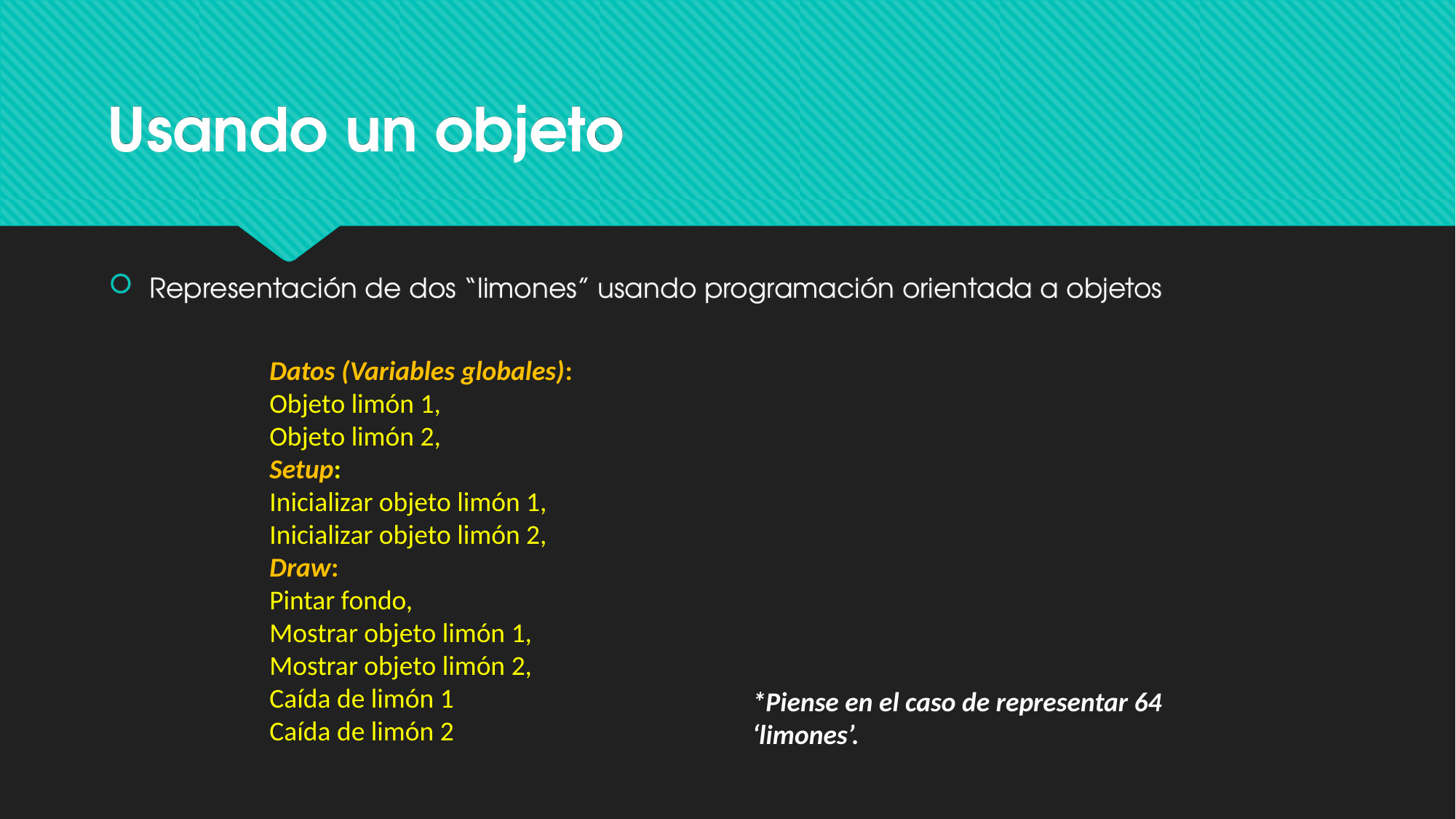

# Usando un objeto
Representación de dos “limones” usando programación orientada a objetos
Datos (Variables globales):
Objeto limón 1,
Objeto limón 2,
Setup:
Inicializar objeto limón 1,
Inicializar objeto limón 2,
Draw:
Pintar fondo,
Mostrar objeto limón 1,
Mostrar objeto limón 2,
Caída de limón 1
Caída de limón 2
*Piense en el caso de representar 64 ‘limones’.